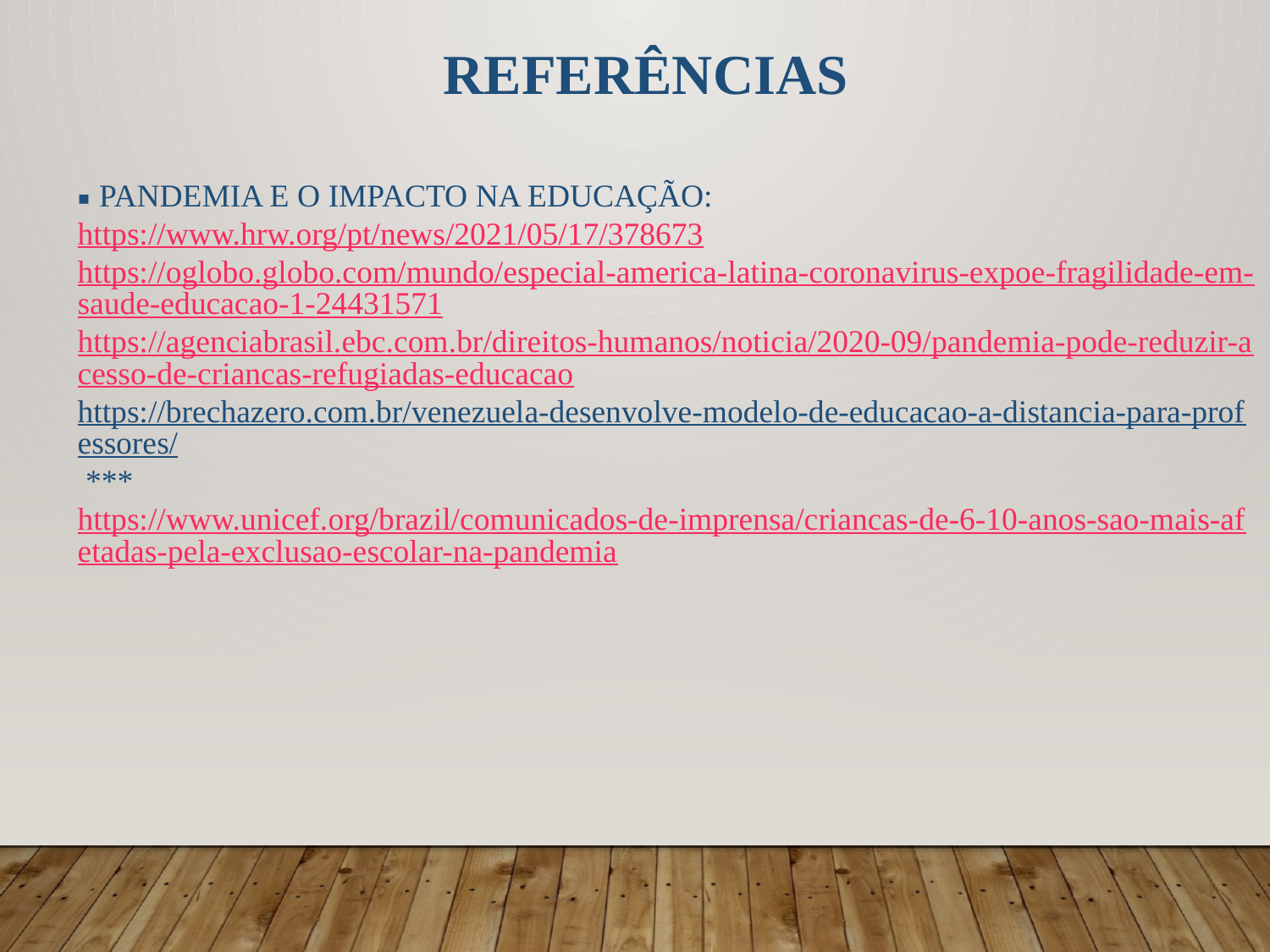

REFERÊNCIAS
 PANDEMIA E O IMPACTO NA EDUCAÇÃO:
https://www.hrw.org/pt/news/2021/05/17/378673
https://oglobo.globo.com/mundo/especial-america-latina-coronavirus-expoe-fragilidade-em-saude-educacao-1-24431571
https://agenciabrasil.ebc.com.br/direitos-humanos/noticia/2020-09/pandemia-pode-reduzir-acesso-de-criancas-refugiadas-educacao
https://brechazero.com.br/venezuela-desenvolve-modelo-de-educacao-a-distancia-para-professores/ ***
https://www.unicef.org/brazil/comunicados-de-imprensa/criancas-de-6-10-anos-sao-mais-afetadas-pela-exclusao-escolar-na-pandemia